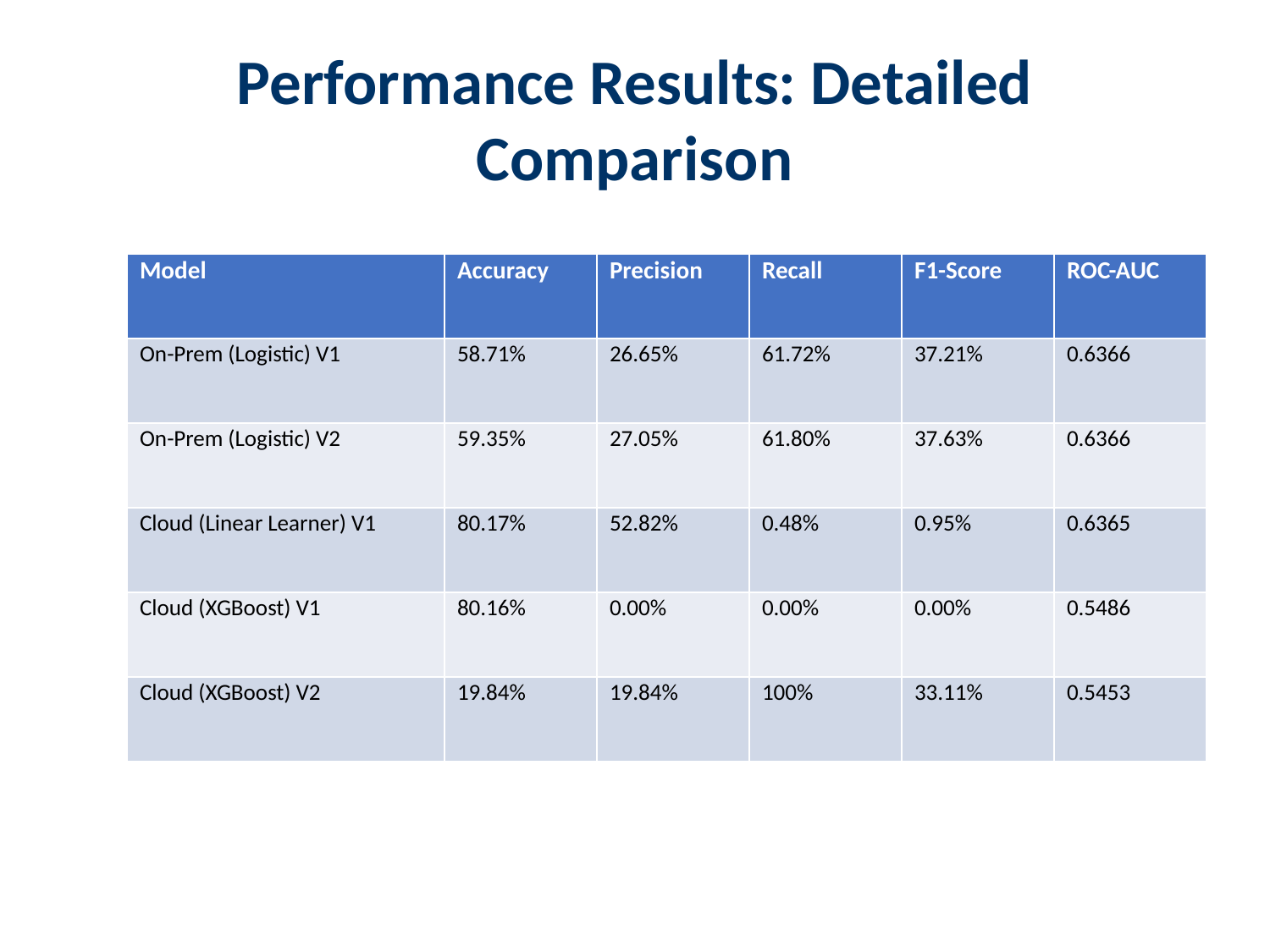

# Performance Results: Detailed Comparison
| Model | Accuracy | Precision | Recall | F1-Score | ROC-AUC |
| --- | --- | --- | --- | --- | --- |
| On-Prem (Logistic) V1 | 58.71% | 26.65% | 61.72% | 37.21% | 0.6366 |
| On-Prem (Logistic) V2 | 59.35% | 27.05% | 61.80% | 37.63% | 0.6366 |
| Cloud (Linear Learner) V1 | 80.17% | 52.82% | 0.48% | 0.95% | 0.6365 |
| Cloud (XGBoost) V1 | 80.16% | 0.00% | 0.00% | 0.00% | 0.5486 |
| Cloud (XGBoost) V2 | 19.84% | 19.84% | 100% | 33.11% | 0.5453 |